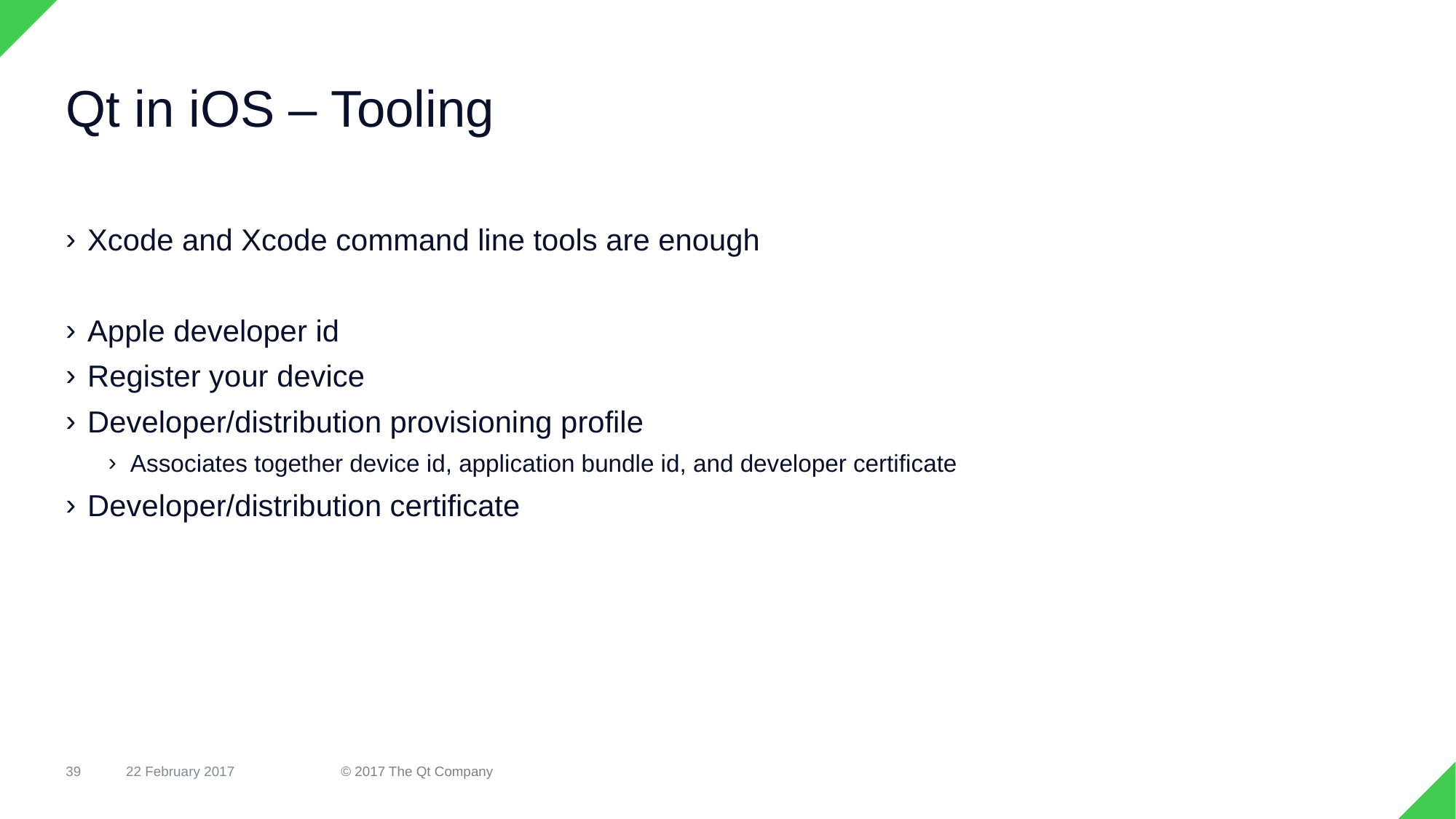

# Qt in iOS – Tooling
Xcode and Xcode command line tools are enough

Apple developer id
Register your device
Developer/distribution provisioning profile
Associates together device id, application bundle id, and developer certificate
Developer/distribution certificate

39
22 February 2017
© 2017 The Qt Company